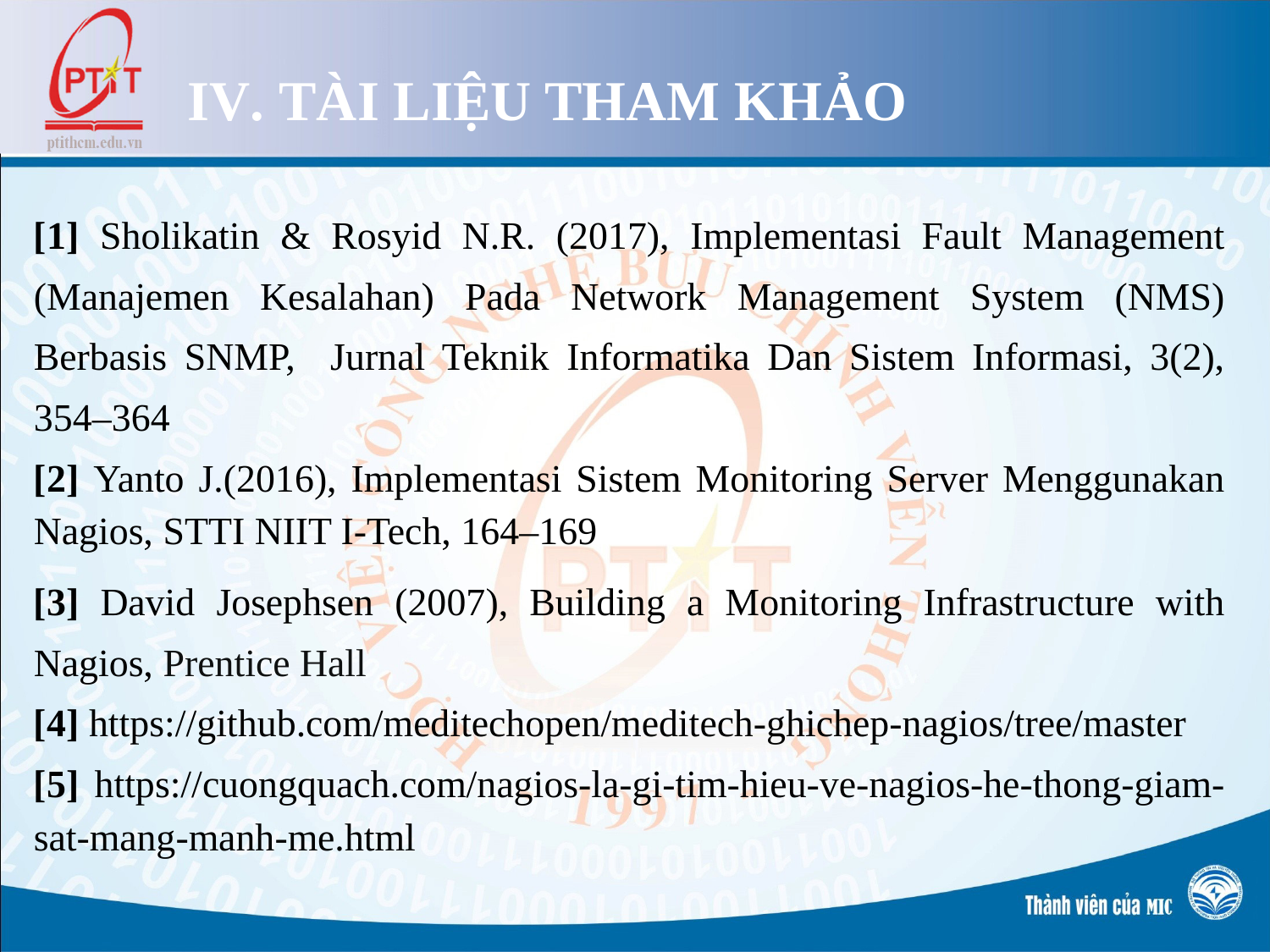

IV. TÀI LIỆU THAM KHẢO
[1] Sholikatin & Rosyid N.R. (2017), Implementasi Fault Management (Manajemen Kesalahan) Pada Network Management System (NMS) Berbasis SNMP,  Jurnal Teknik Informatika Dan Sistem Informasi, 3(2), 354–364
[2] Yanto J.(2016), Implementasi Sistem Monitoring Server Menggunakan Nagios, STTI NIIT I-Tech, 164–169
[3] David Josephsen (2007), Building a Monitoring Infrastructure with Nagios, Prentice Hall
[4] https://github.com/meditechopen/meditech-ghichep-nagios/tree/master
[5] https://cuongquach.com/nagios-la-gi-tim-hieu-ve-nagios-he-thong-giam-sat-mang-manh-me.html